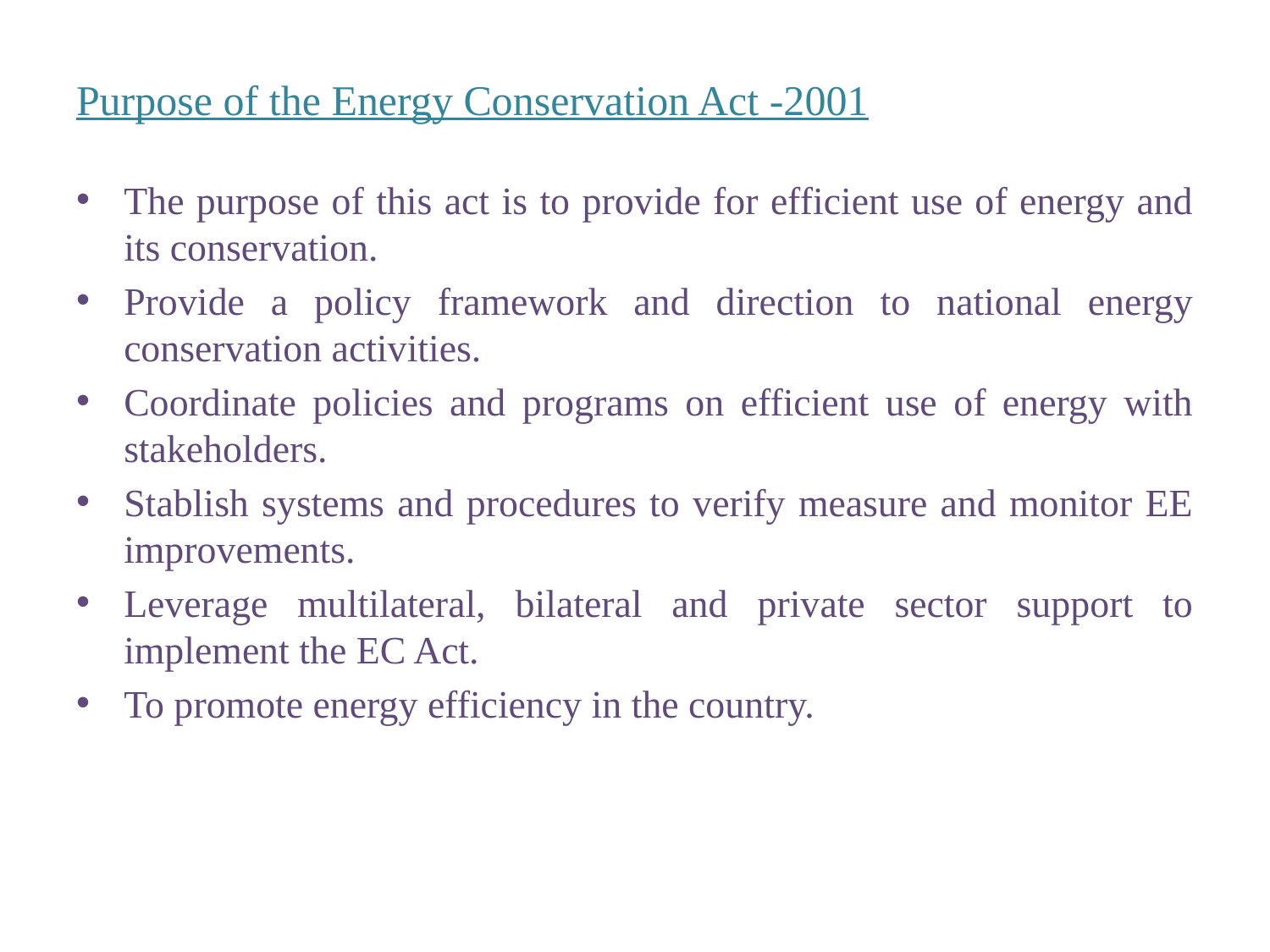

# Purpose of the Energy Conservation Act -2001
The purpose of this act is to provide for efficient use of energy and its conservation.
Provide a policy framework and direction to national energy conservation activities.
Coordinate policies and programs on efficient use of energy with stakeholders.
Stablish systems and procedures to verify measure and monitor EE improvements.
Leverage multilateral, bilateral and private sector support to implement the EC Act.
To promote energy efficiency in the country.